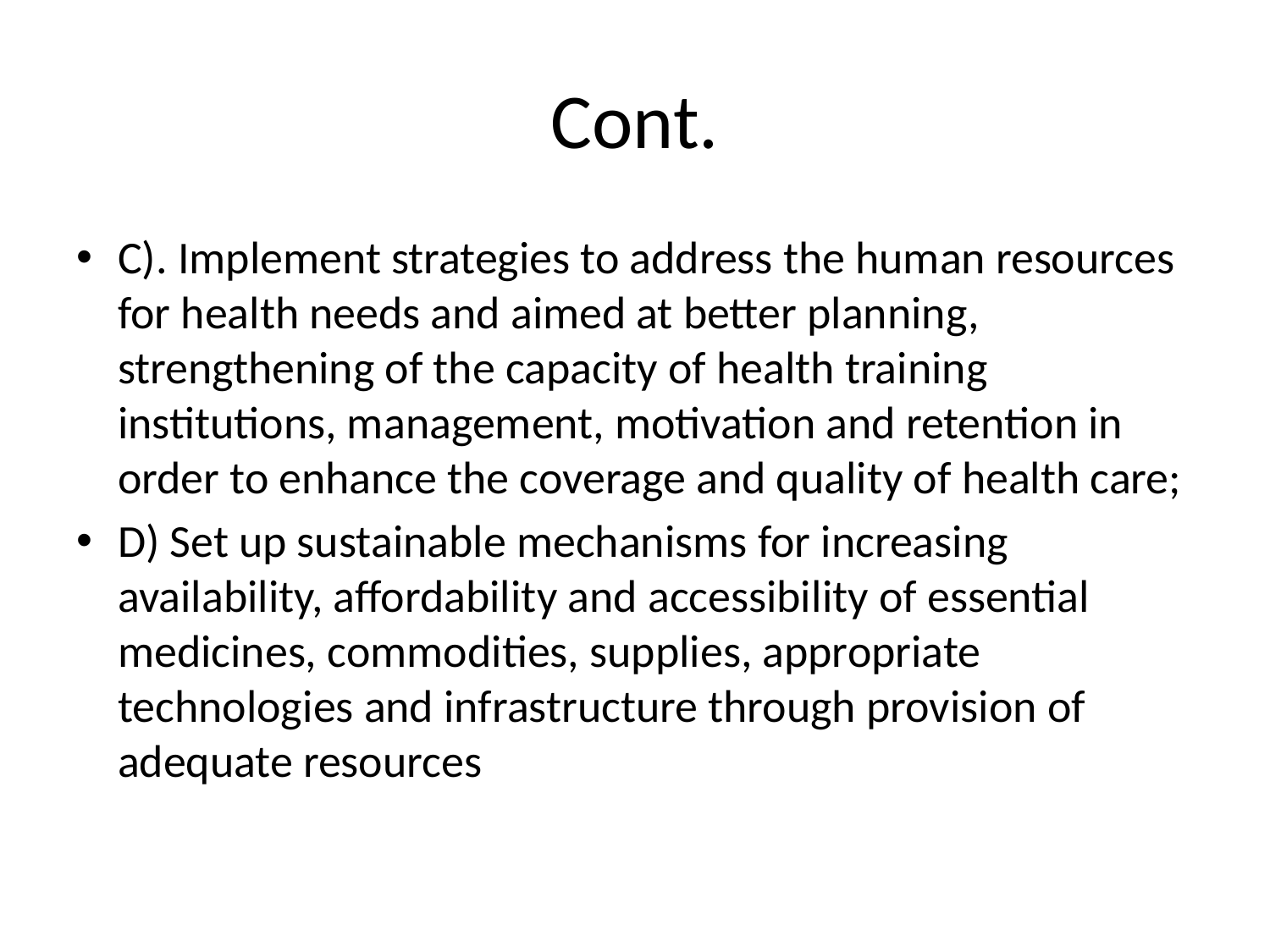

# Cont.
C). Implement strategies to address the human resources for health needs and aimed at better planning, strengthening of the capacity of health training institutions, management, motivation and retention in order to enhance the coverage and quality of health care;
D) Set up sustainable mechanisms for increasing availability, affordability and accessibility of essential medicines, commodities, supplies, appropriate technologies and infrastructure through provision of adequate resources